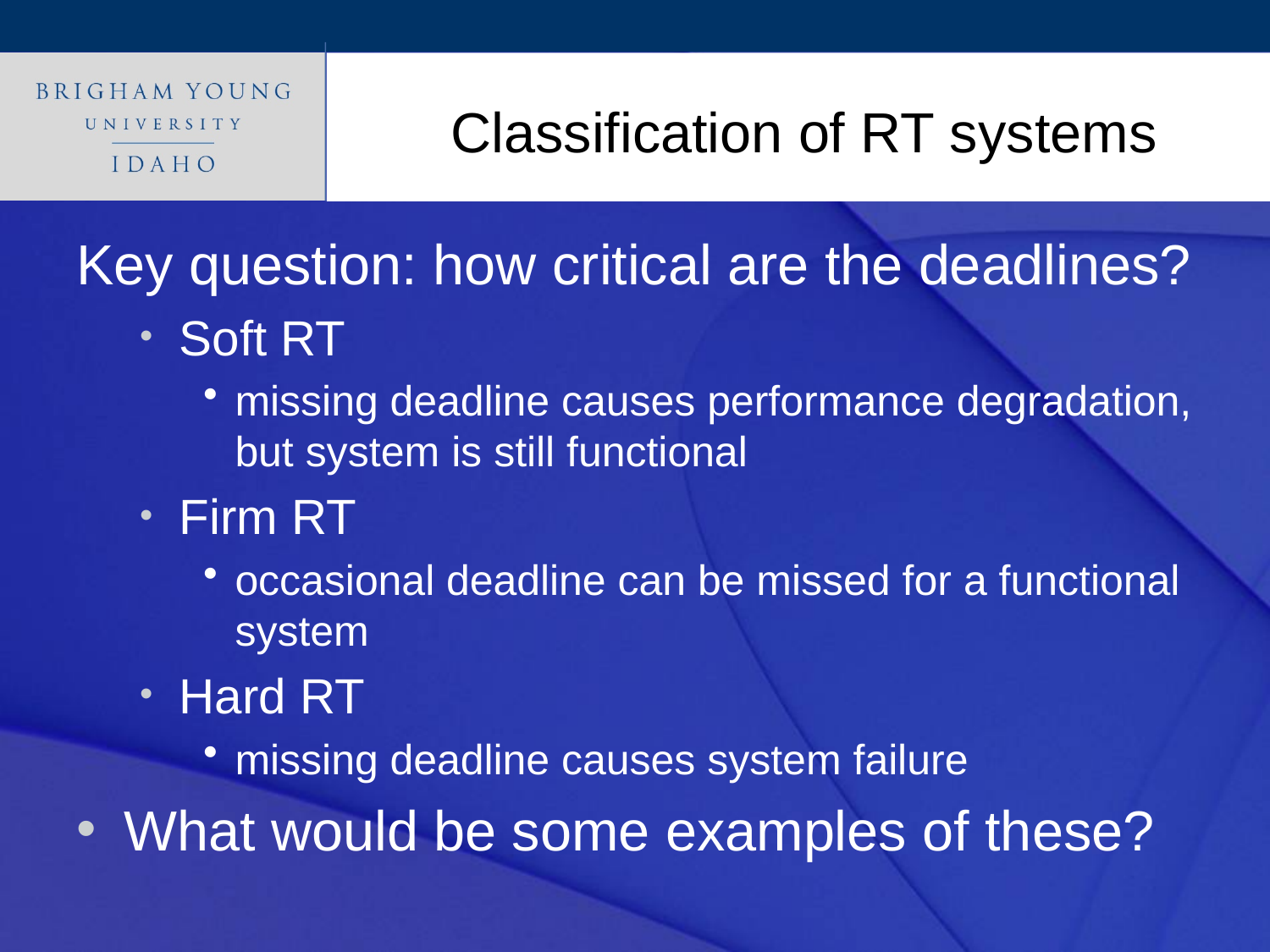

# Classification of RT systems
Key question: how critical are the deadlines?
Soft RT
missing deadline causes performance degradation, but system is still functional
Firm RT
occasional deadline can be missed for a functional system
Hard RT
missing deadline causes system failure
What would be some examples of these?